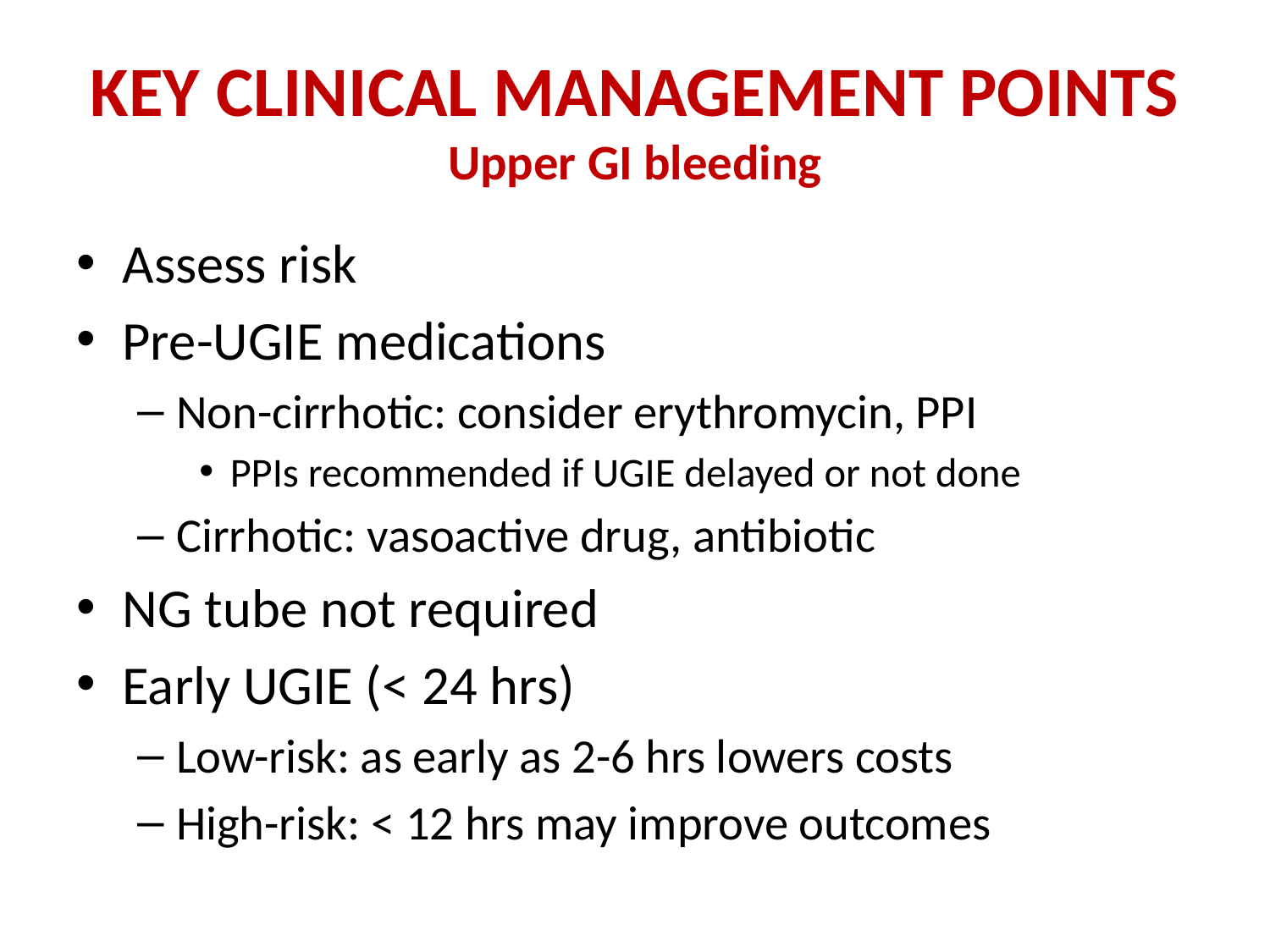

# KEY CLINICAL MANAGEMENT POINTS Upper GI bleeding
Assess risk
Pre-UGIE medications
Non-cirrhotic: consider erythromycin, PPI
PPIs recommended if UGIE delayed or not done
Cirrhotic: vasoactive drug, antibiotic
NG tube not required
Early UGIE (< 24 hrs)
Low-risk: as early as 2-6 hrs lowers costs
High-risk: < 12 hrs may improve outcomes